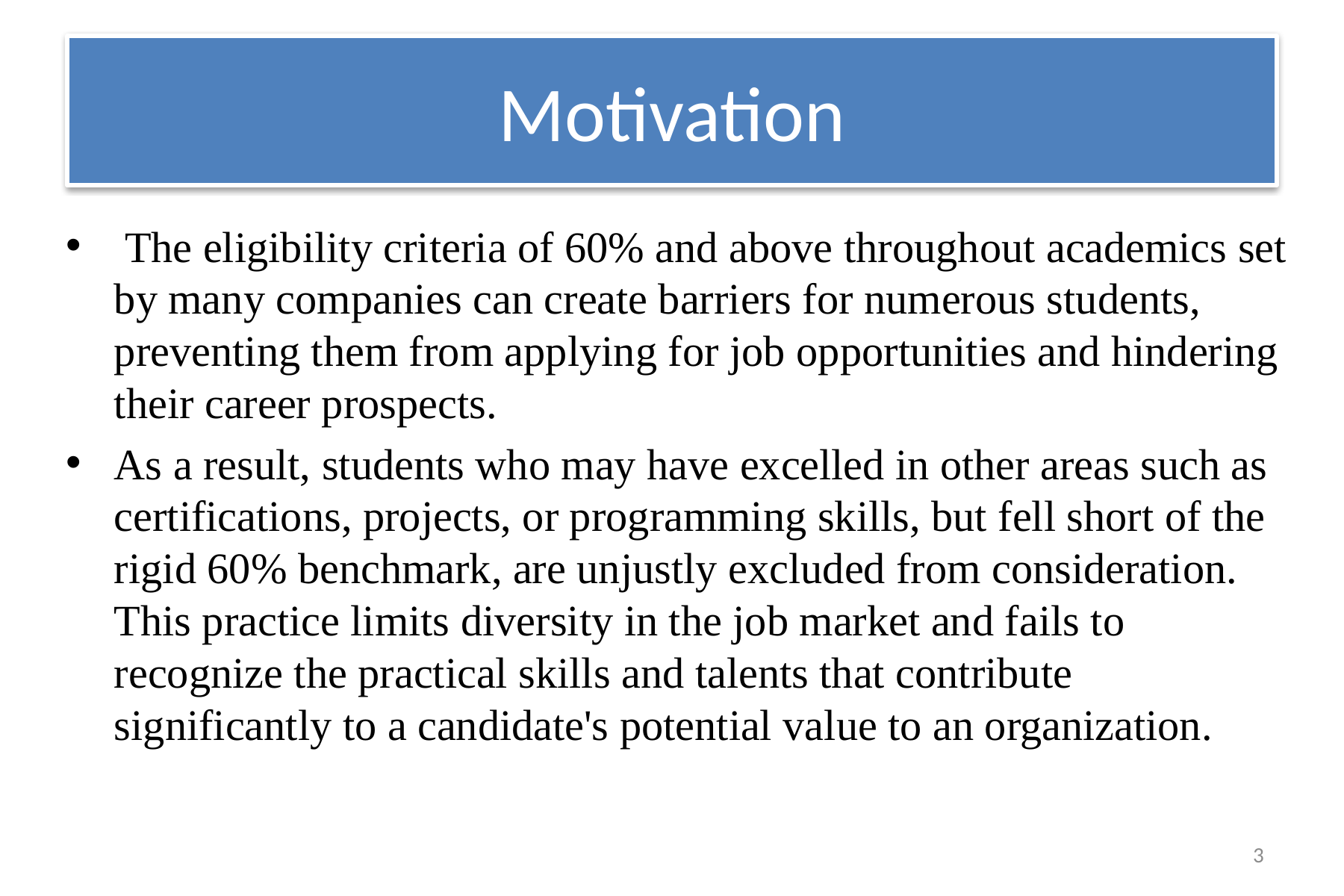

# Motivation
 The eligibility criteria of 60% and above throughout academics set by many companies can create barriers for numerous students, preventing them from applying for job opportunities and hindering their career prospects.
As a result, students who may have excelled in other areas such as certifications, projects, or programming skills, but fell short of the rigid 60% benchmark, are unjustly excluded from consideration. This practice limits diversity in the job market and fails to recognize the practical skills and talents that contribute significantly to a candidate's potential value to an organization.

3